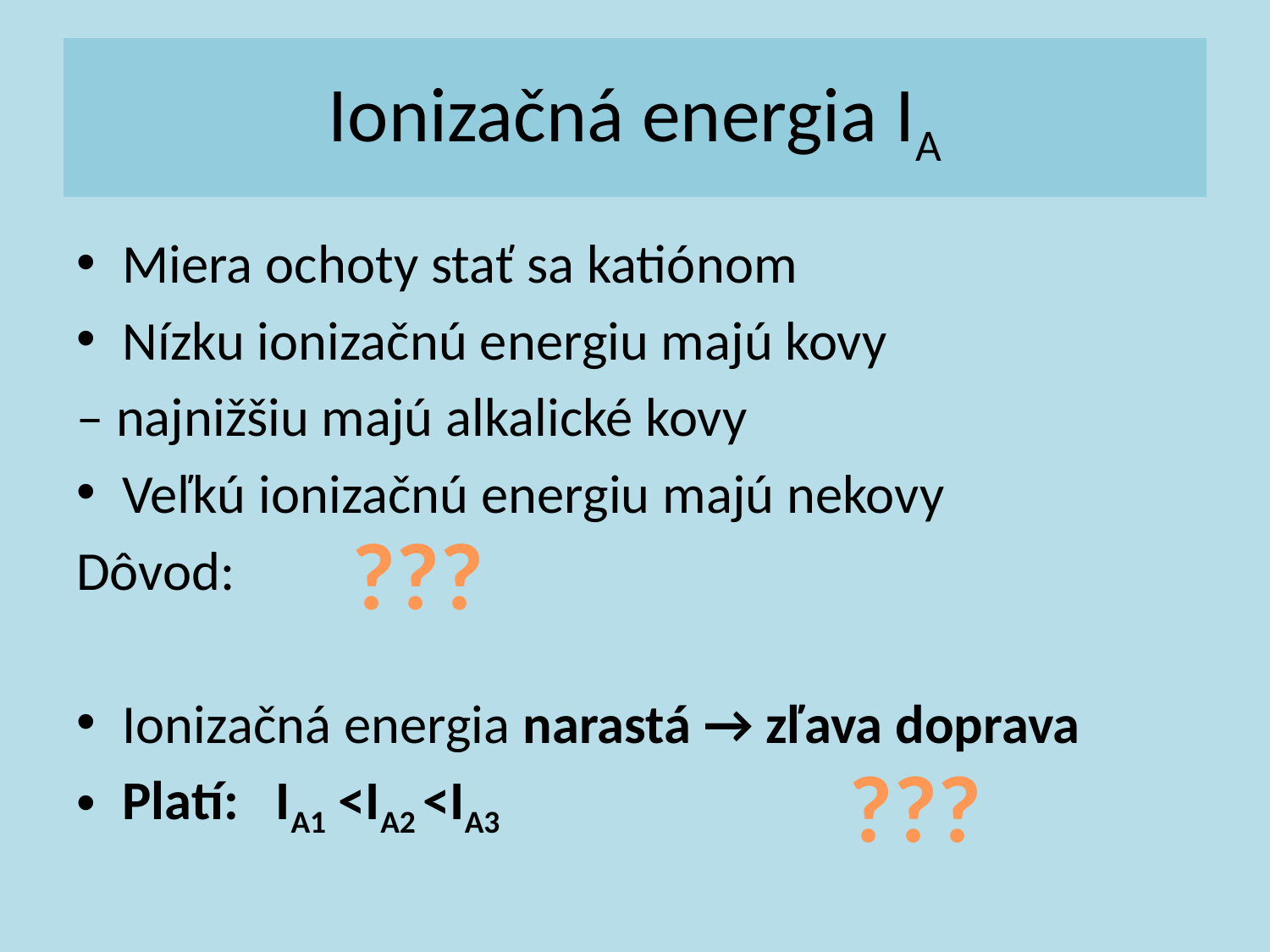

# Ionizačná energia IA
Miera ochoty stať sa katiónom
Nízku ionizačnú energiu majú kovy
– najnižšiu majú alkalické kovy
Veľkú ionizačnú energiu majú nekovy
Dôvod:

Ionizačná energia narastá → zľava doprava
Platí:   IA1 <IA2 <IA3

???
???